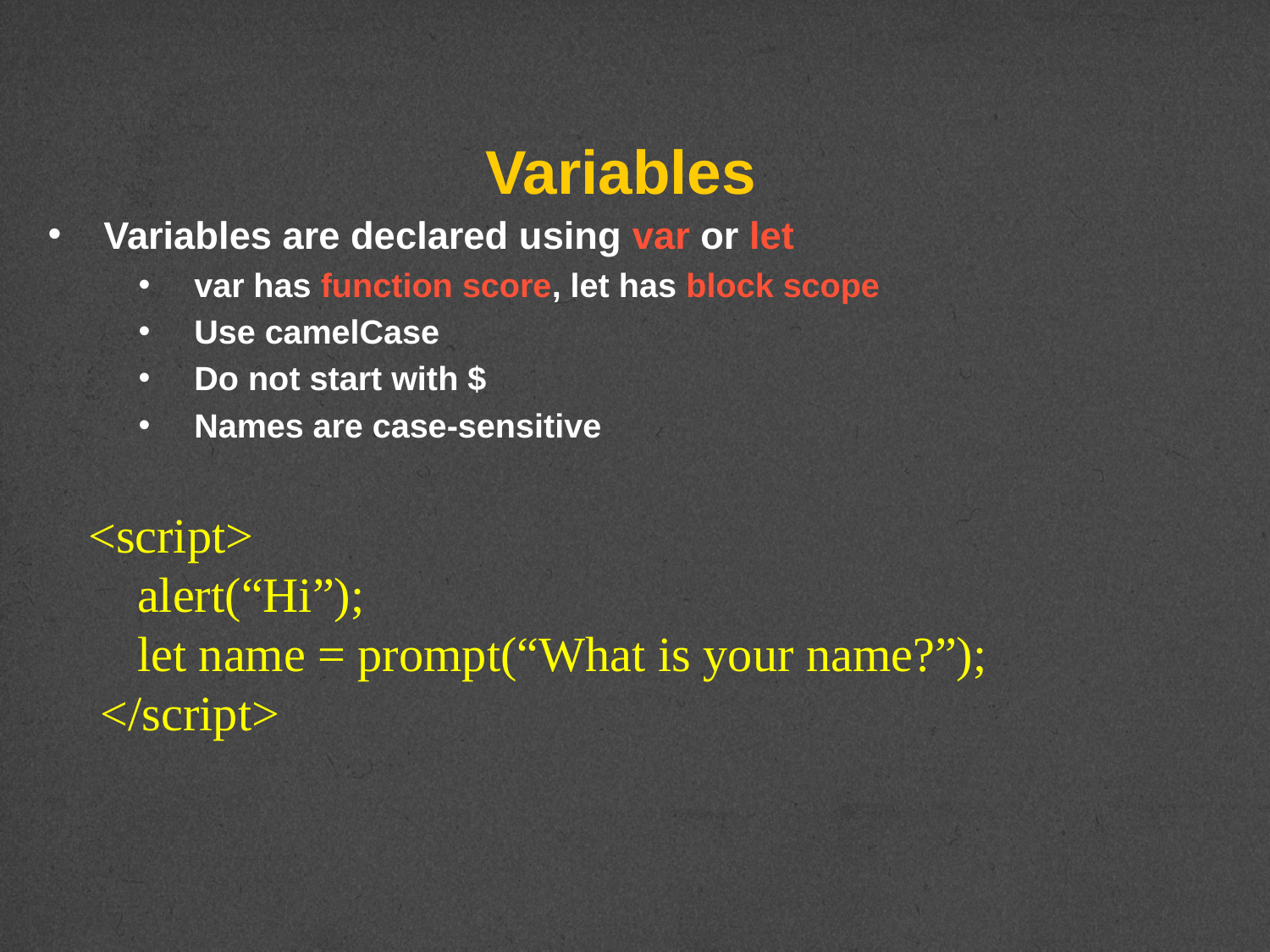

# Variables
Variables are declared using var or let
var has function score, let has block scope
Use camelCase
Do not start with $
Names are case-sensitive

<script>
    alert(“Hi”);
    let name = prompt(“What is your name?”);
 </script>